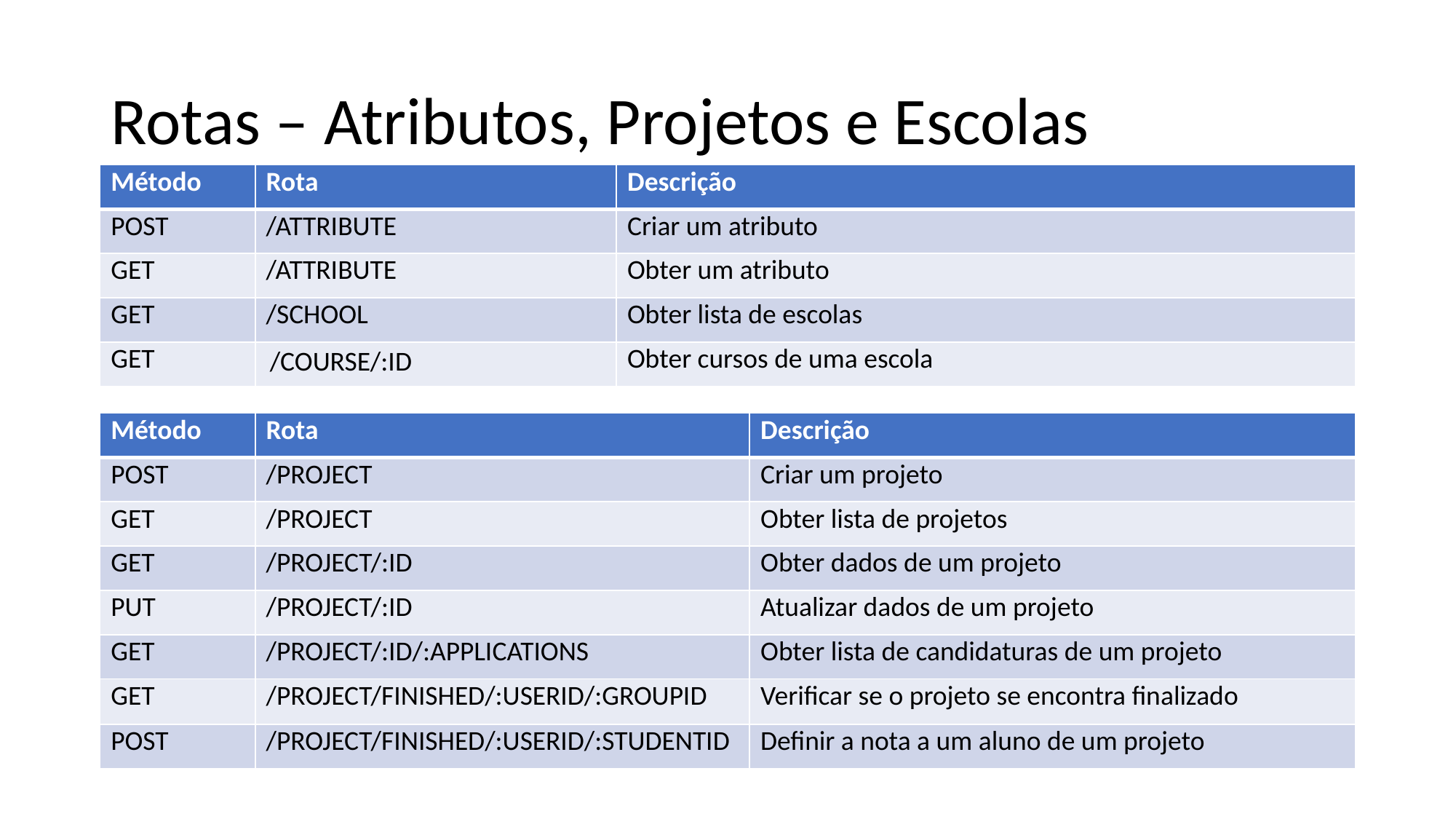

# Rotas – Atributos, Projetos e Escolas
| Método | Rota | Descrição |
| --- | --- | --- |
| POST | /ATTRIBUTE | Criar um atributo |
| GET | /ATTRIBUTE | Obter um atributo |
| GET | /SCHOOL | Obter lista de escolas |
| GET | /COURSE/:ID | Obter cursos de uma escola |
| Método | Rota | Descrição |
| --- | --- | --- |
| POST | /PROJECT | Criar um projeto |
| GET | /PROJECT | Obter lista de projetos |
| GET | /PROJECT/:ID | Obter dados de um projeto |
| PUT | /PROJECT/:ID | Atualizar dados de um projeto |
| GET | /PROJECT/:ID/:APPLICATIONS | Obter lista de candidaturas de um projeto |
| GET | /PROJECT/FINISHED/:USERID/:GROUPID | Verificar se o projeto se encontra finalizado |
| POST | /PROJECT/FINISHED/:USERID/:STUDENTID | Definir a nota a um aluno de um projeto |